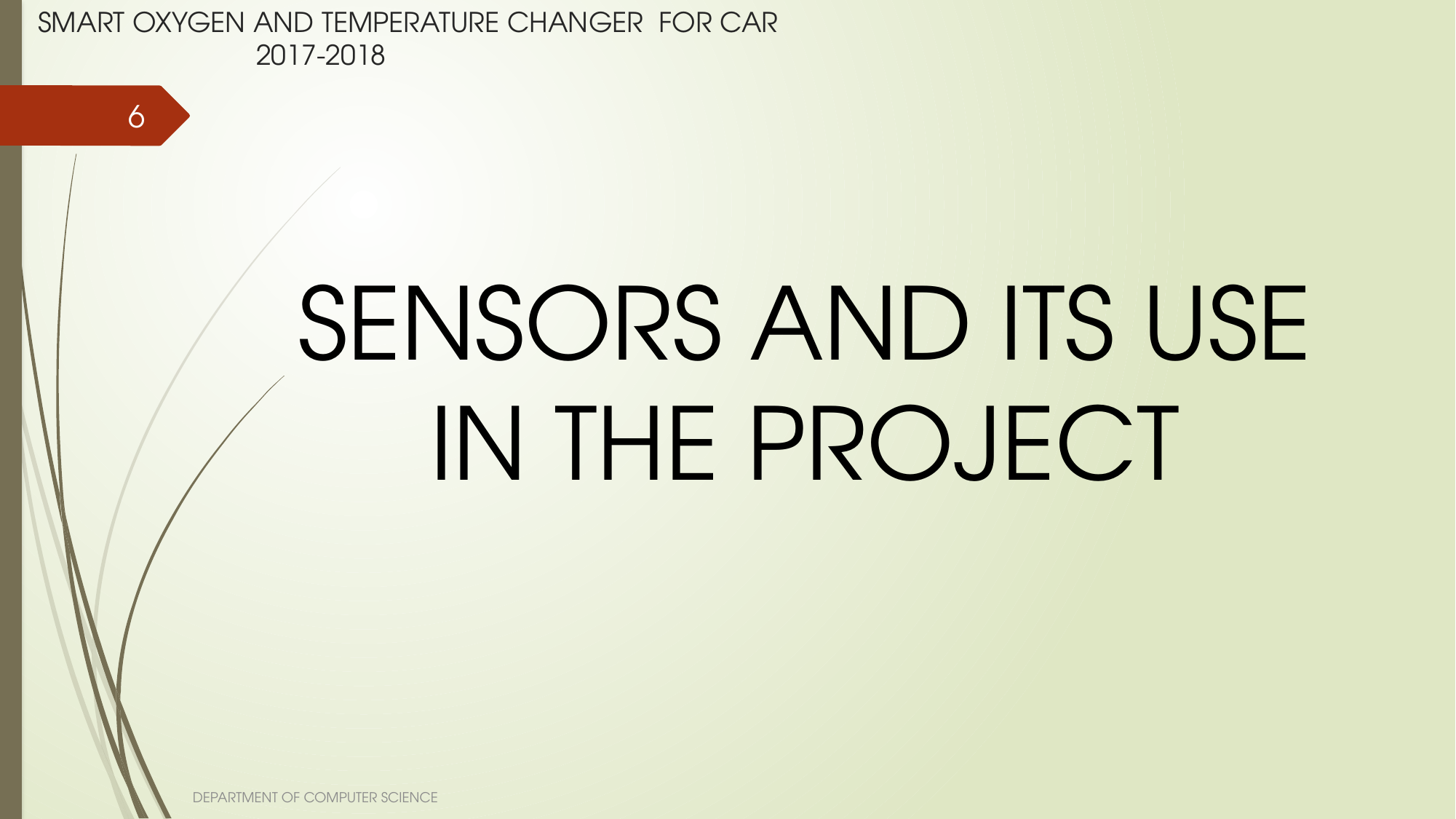

SMART OXYGEN AND TEMPERATURE CHANGER  FOR CAR                                   					2017-2018

6
SENSORS AND ITS USE IN THE PROJECT
DEPARTMENT OF COMPUTER SCIENCE